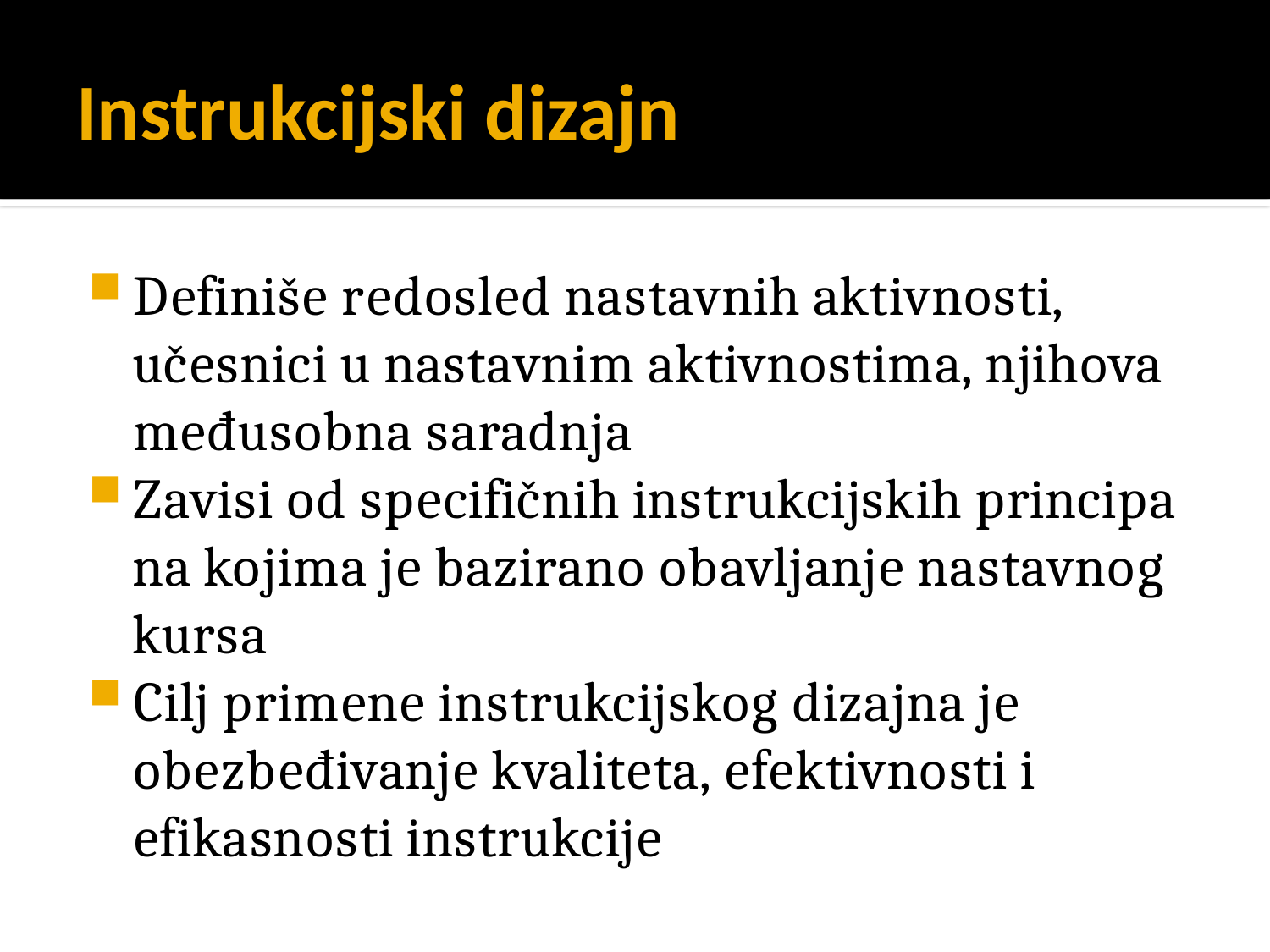

# Instrukcijski dizajn
Definiše redosled nastavnih aktivnosti, učesnici u nastavnim aktivnostima, njihova međusobna saradnja
Zavisi od specifičnih instrukcijskih principa na kojima je bazirano obavljanje nastavnog kursa
Cilj primene instrukcijskog dizajna je obezbeđivanje kvaliteta, efektivnosti i efikasnosti instrukcije